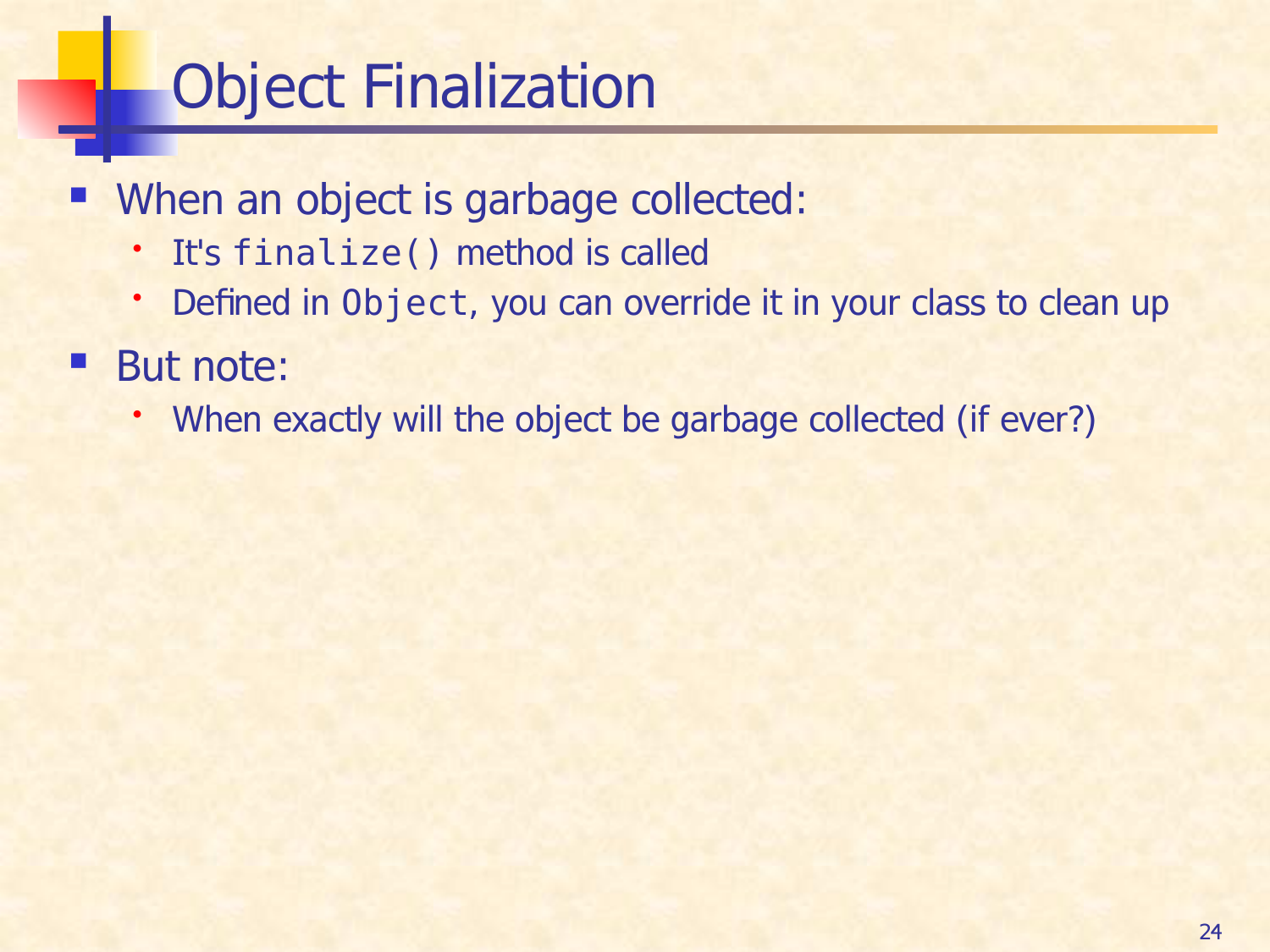

# Object Finalization
When an object is garbage collected:
It's finalize() method is called
Defined in Object, you can override it in your class to clean up
But note:
When exactly will the object be garbage collected (if ever?)

24